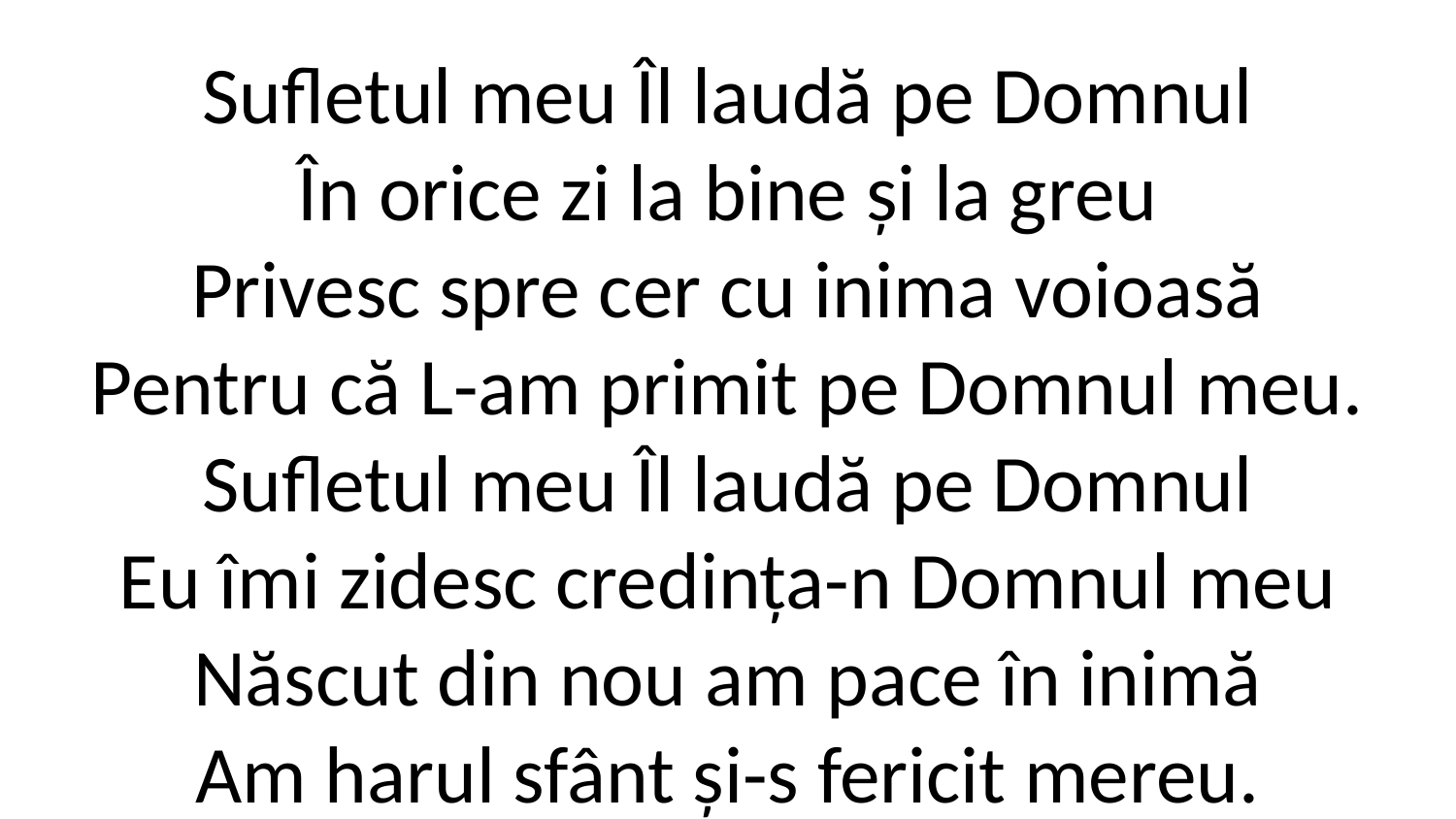

Sufletul meu Îl laudă pe Domnul
În orice zi la bine și la greu
Privesc spre cer cu inima voioasă
Pentru că L-am primit pe Domnul meu.
Sufletul meu Îl laudă pe Domnul
Eu îmi zidesc credința-n Domnul meu
Născut din nou am pace în inimă
Am harul sfânt și-s fericit mereu.